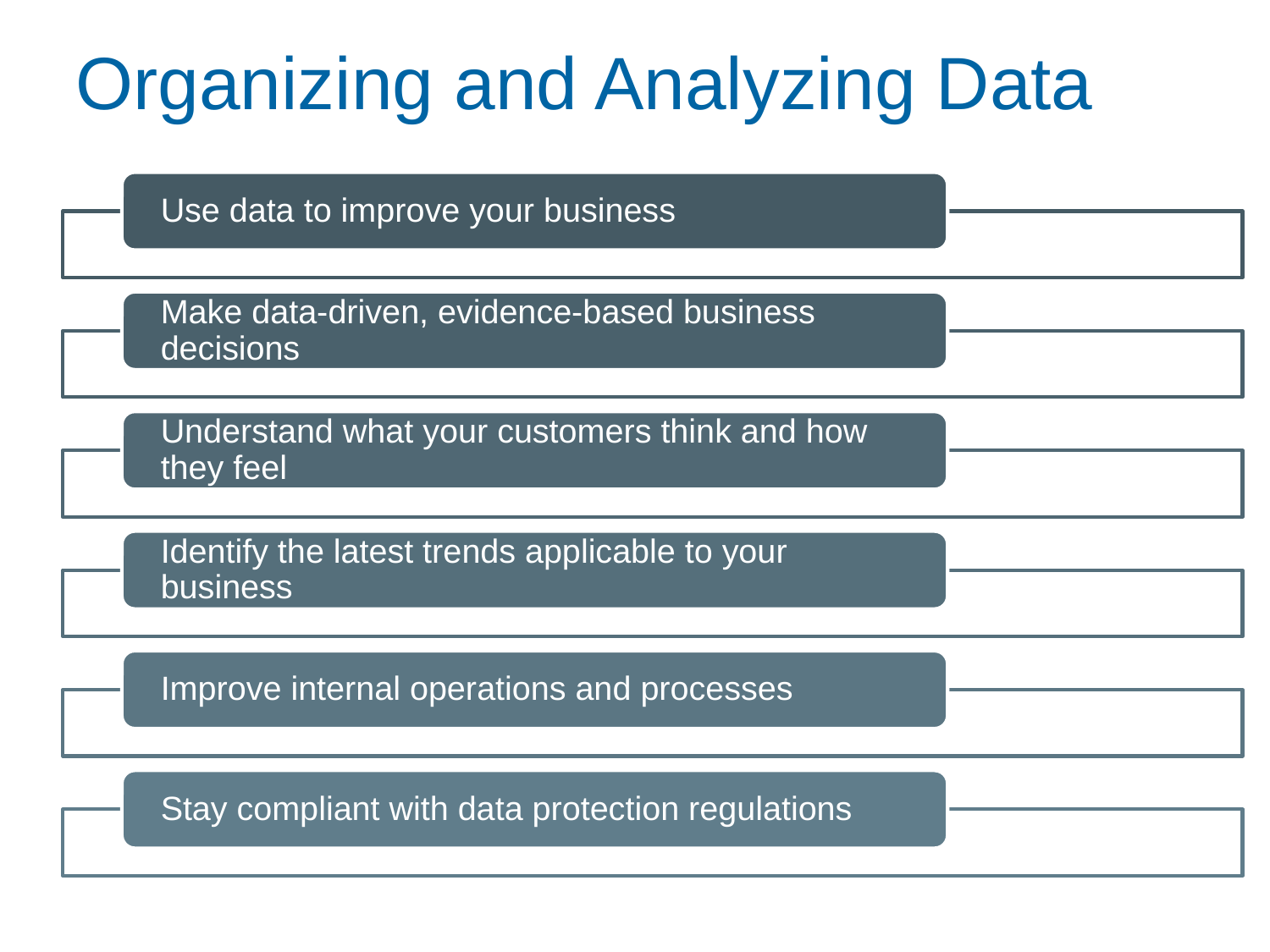

# Organizing and Analyzing Data
Use data to improve your business
Make data-driven, evidence-based business decisions
Understand what your customers think and how they feel
Identify the latest trends applicable to your business
Improve internal operations and processes
Stay compliant with data protection regulations